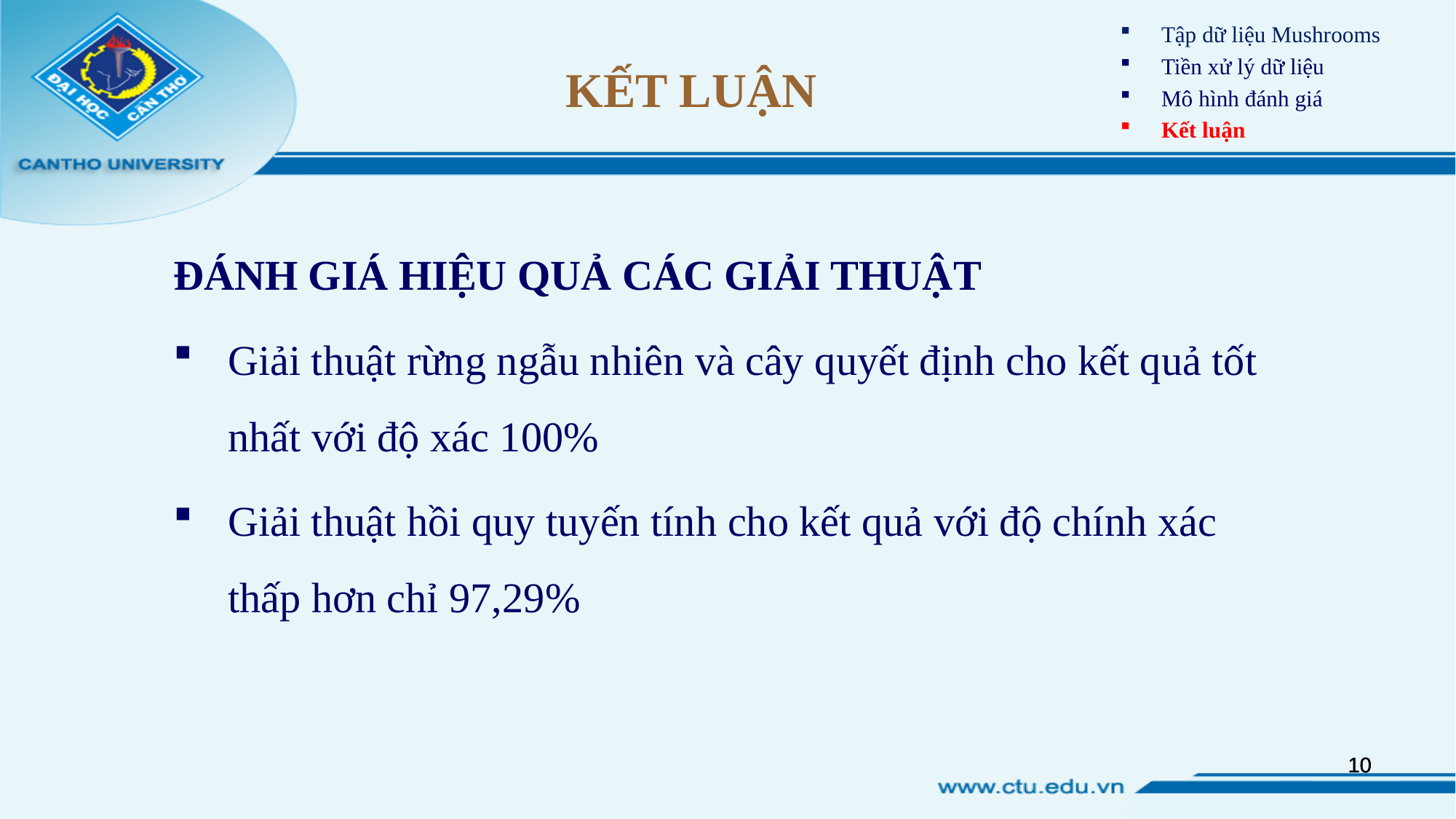

# KẾT LUẬN
Tập dữ liệu Mushrooms
Tiền xử lý dữ liệu
Mô hình đánh giá
Kết luận
ĐÁNH GIÁ HIỆU QUẢ CÁC GIẢI THUẬT
Giải thuật rừng ngẫu nhiên và cây quyết định cho kết quả tốt nhất với độ xác 100%
Giải thuật hồi quy tuyến tính cho kết quả với độ chính xác thấp hơn chỉ 97,29%

10
10
10